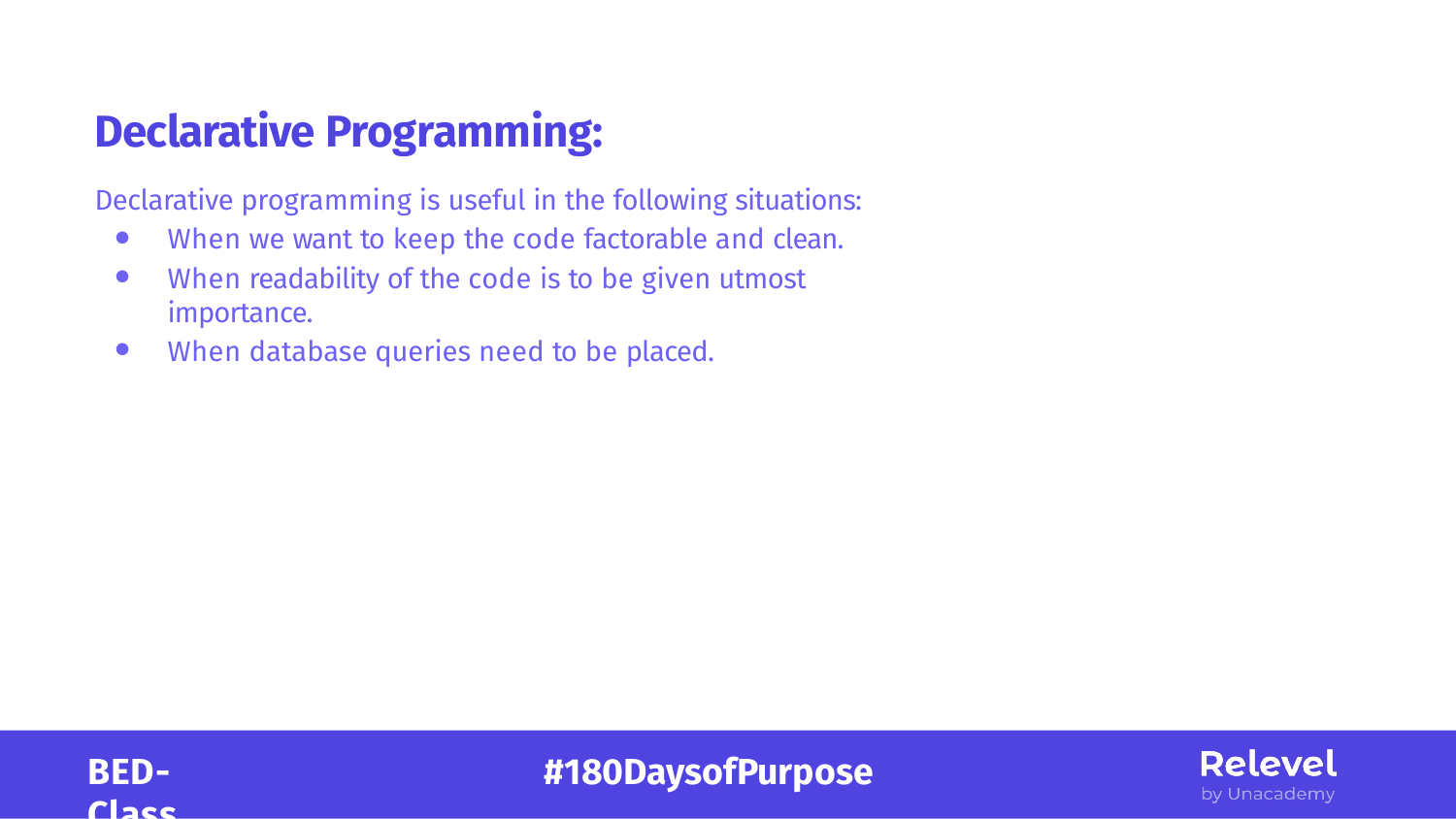

# Declarative Programming:
Declarative programming is useful in the following situations:
When we want to keep the code factorable and clean.
When readability of the code is to be given utmost importance.
When database queries need to be placed.
BED-Class
#180DaysofPurpose